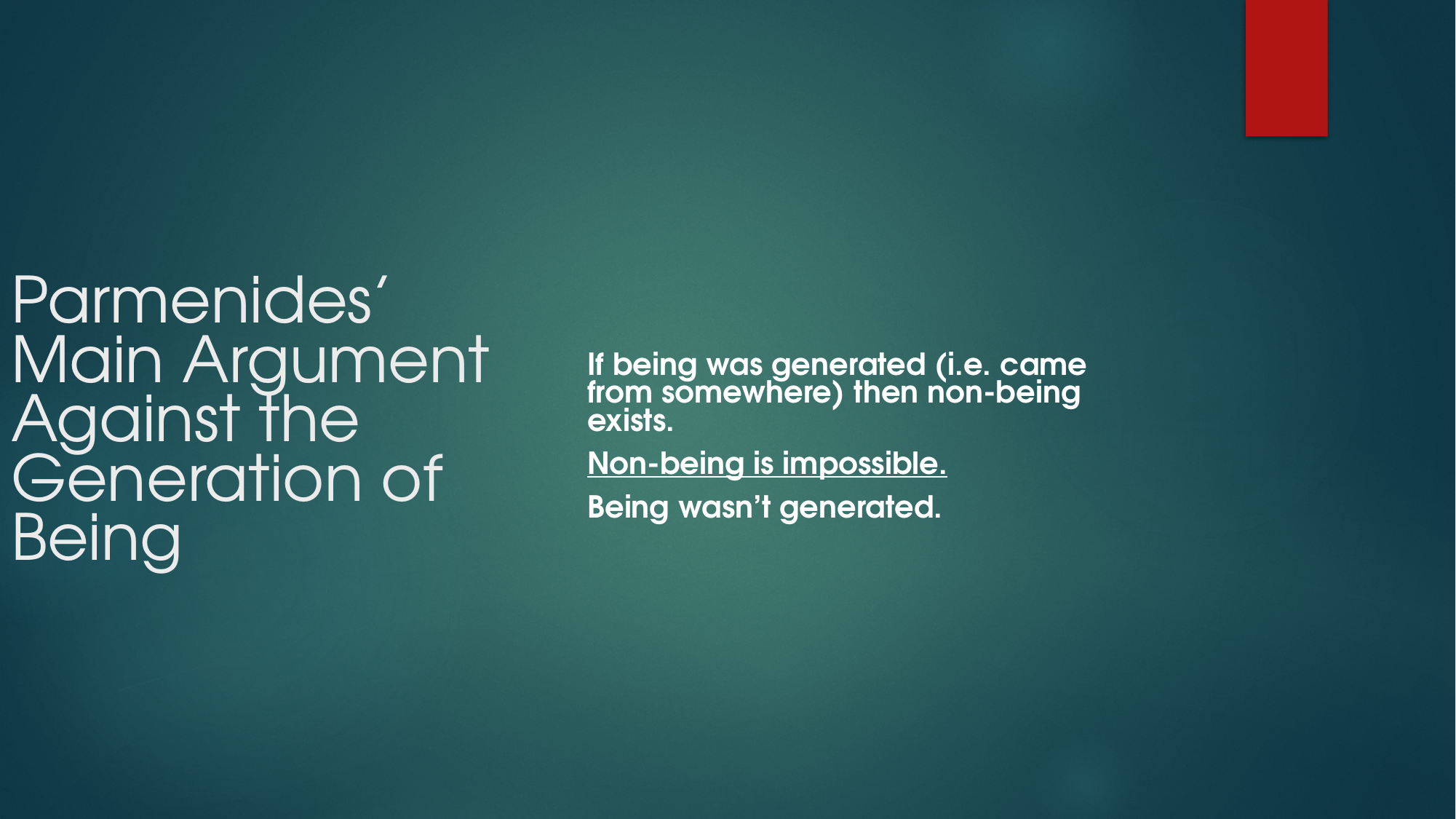

Parmenides’ Main Argument Against the Generation of Being
If being was generated (i.e. came from somewhere) then non-being exists.
Non-being is impossible.
Being wasn’t generated.